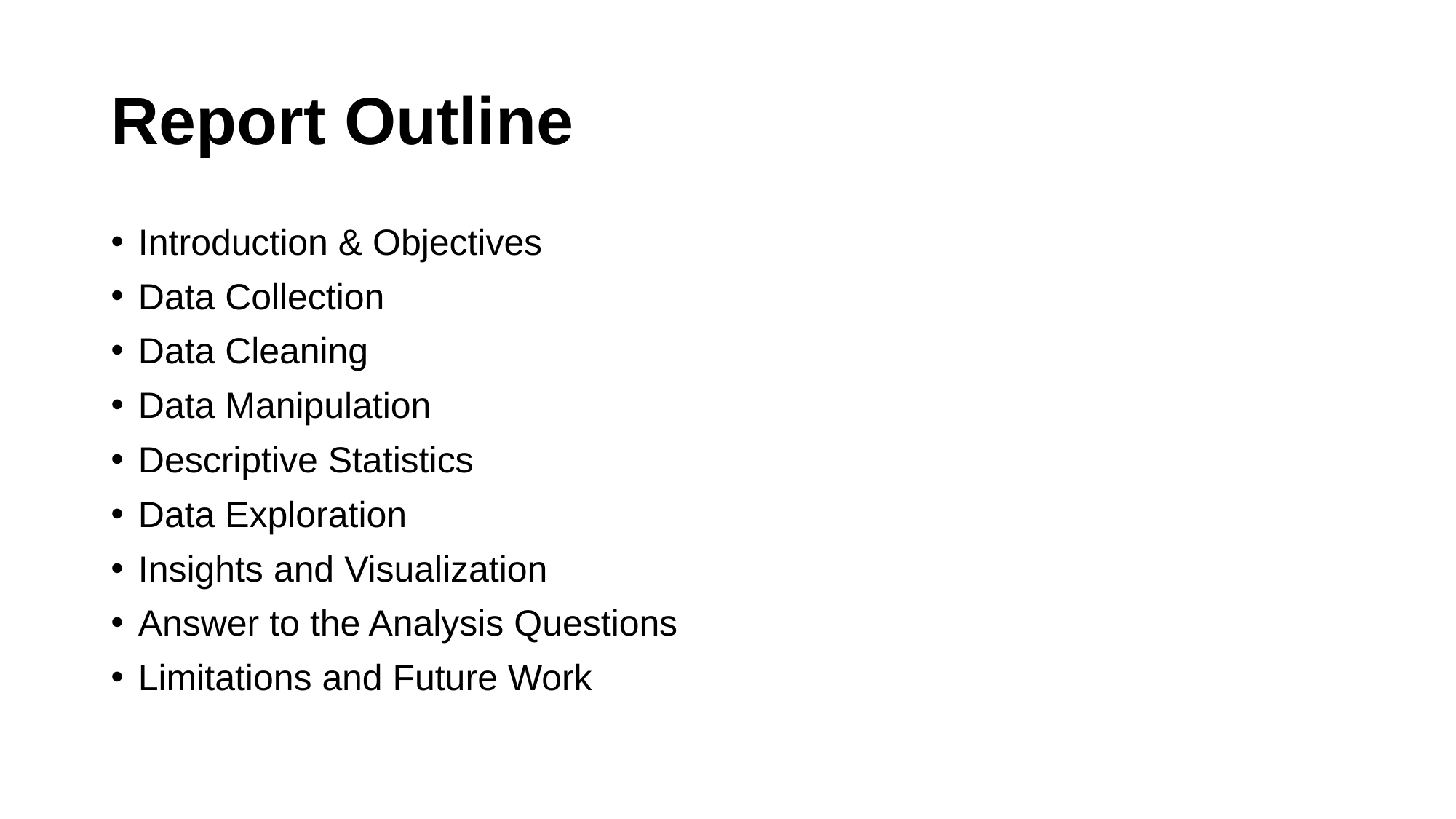

# Report Outline
Introduction & Objectives
Data Collection
Data Cleaning
Data Manipulation
Descriptive Statistics
Data Exploration
Insights and Visualization
Answer to the Analysis Questions
Limitations and Future Work